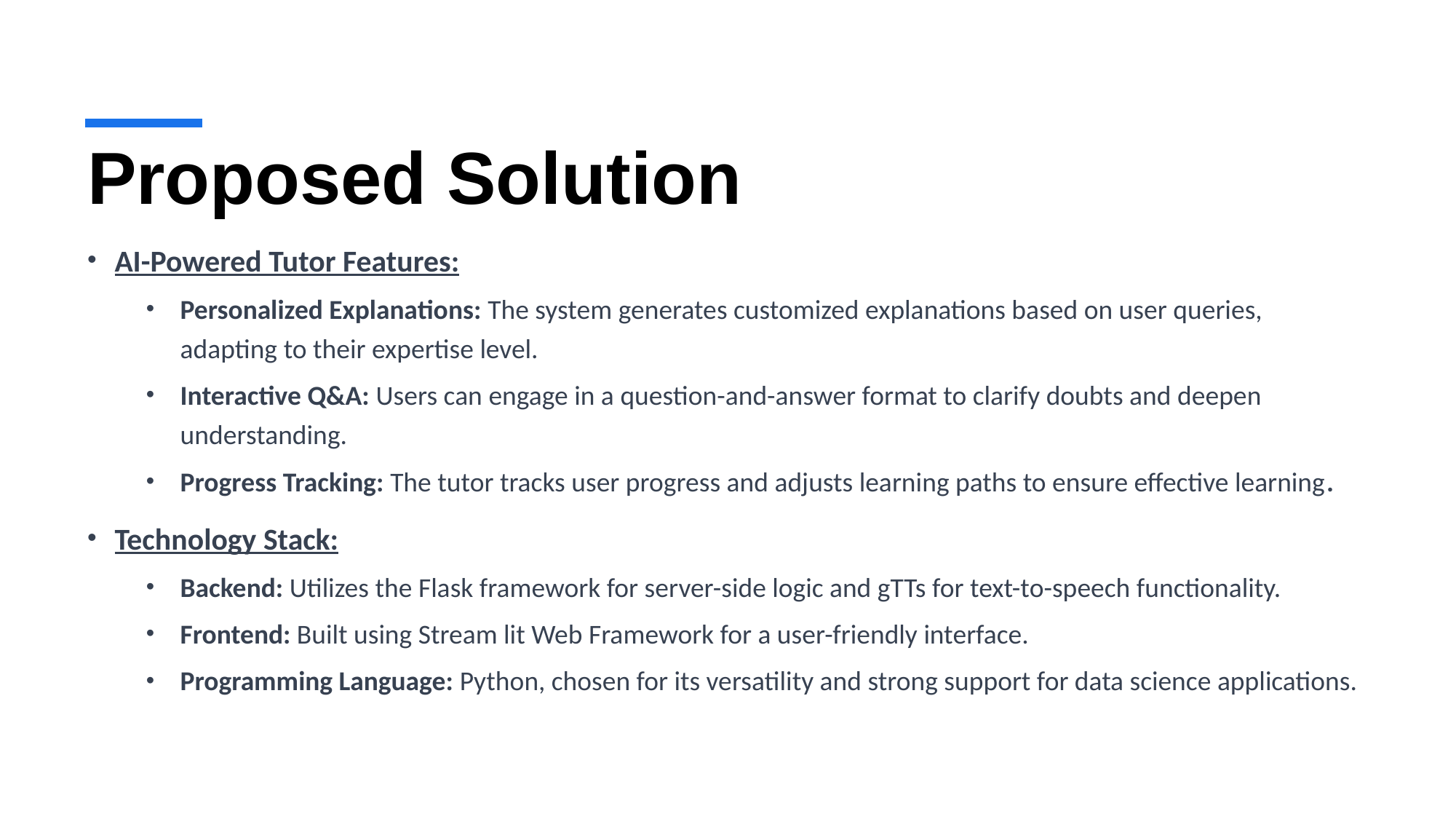

# Proposed Solution
AI-Powered Tutor Features:
Personalized Explanations: The system generates customized explanations based on user queries, adapting to their expertise level.
Interactive Q&A: Users can engage in a question-and-answer format to clarify doubts and deepen understanding.
Progress Tracking: The tutor tracks user progress and adjusts learning paths to ensure effective learning.
Technology Stack:
Backend: Utilizes the Flask framework for server-side logic and gTTs for text-to-speech functionality.
Frontend: Built using Stream lit Web Framework for a user-friendly interface.
Programming Language: Python, chosen for its versatility and strong support for data science applications.